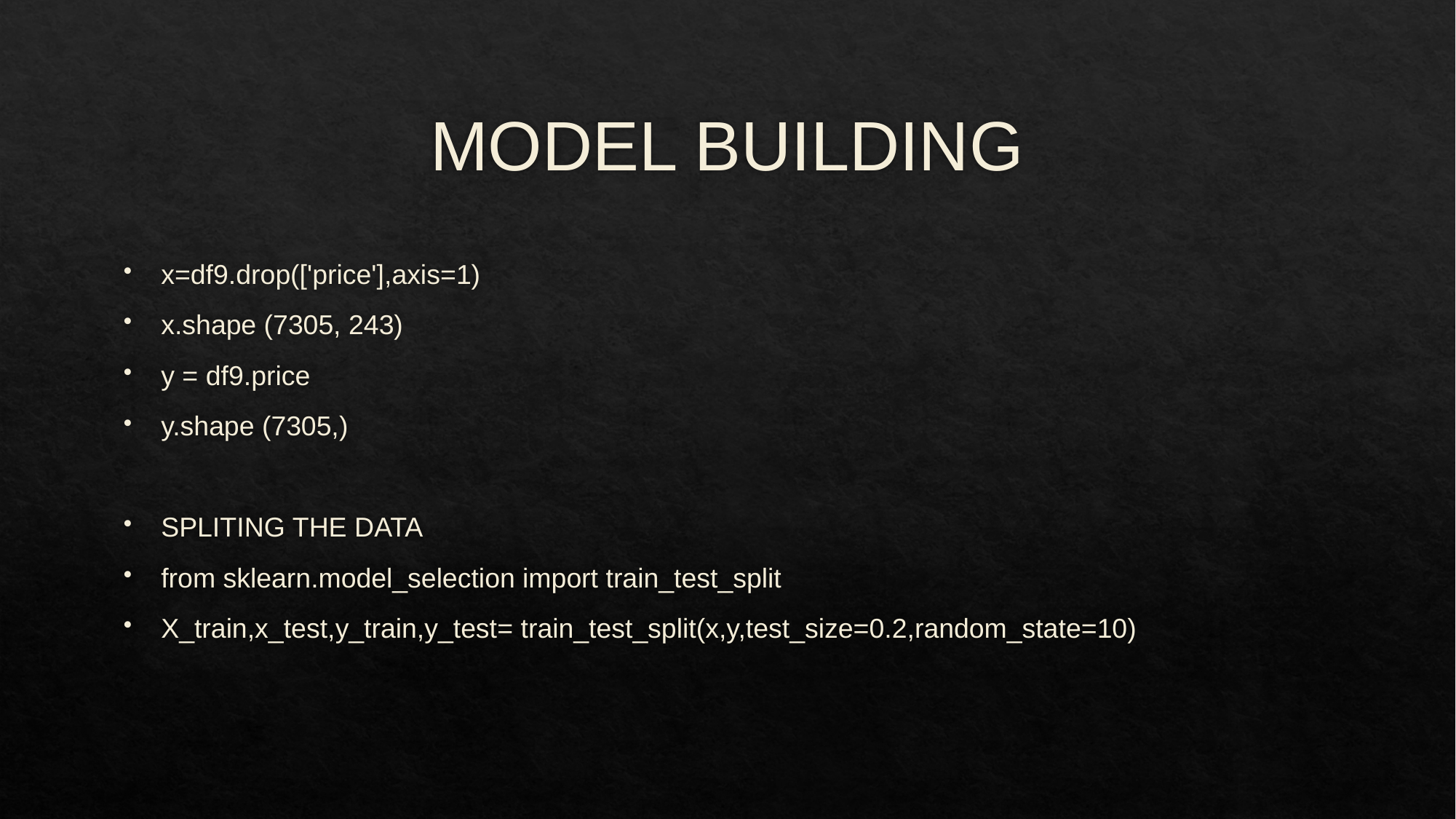

# MODEL BUILDING
x=df9.drop(['price'],axis=1)
x.shape (7305, 243)
y = df9.price
y.shape (7305,)

SPLITING THE DATA
from sklearn.model_selection import train_test_split
X_train,x_test,y_train,y_test= train_test_split(x,y,test_size=0.2,random_state=10)